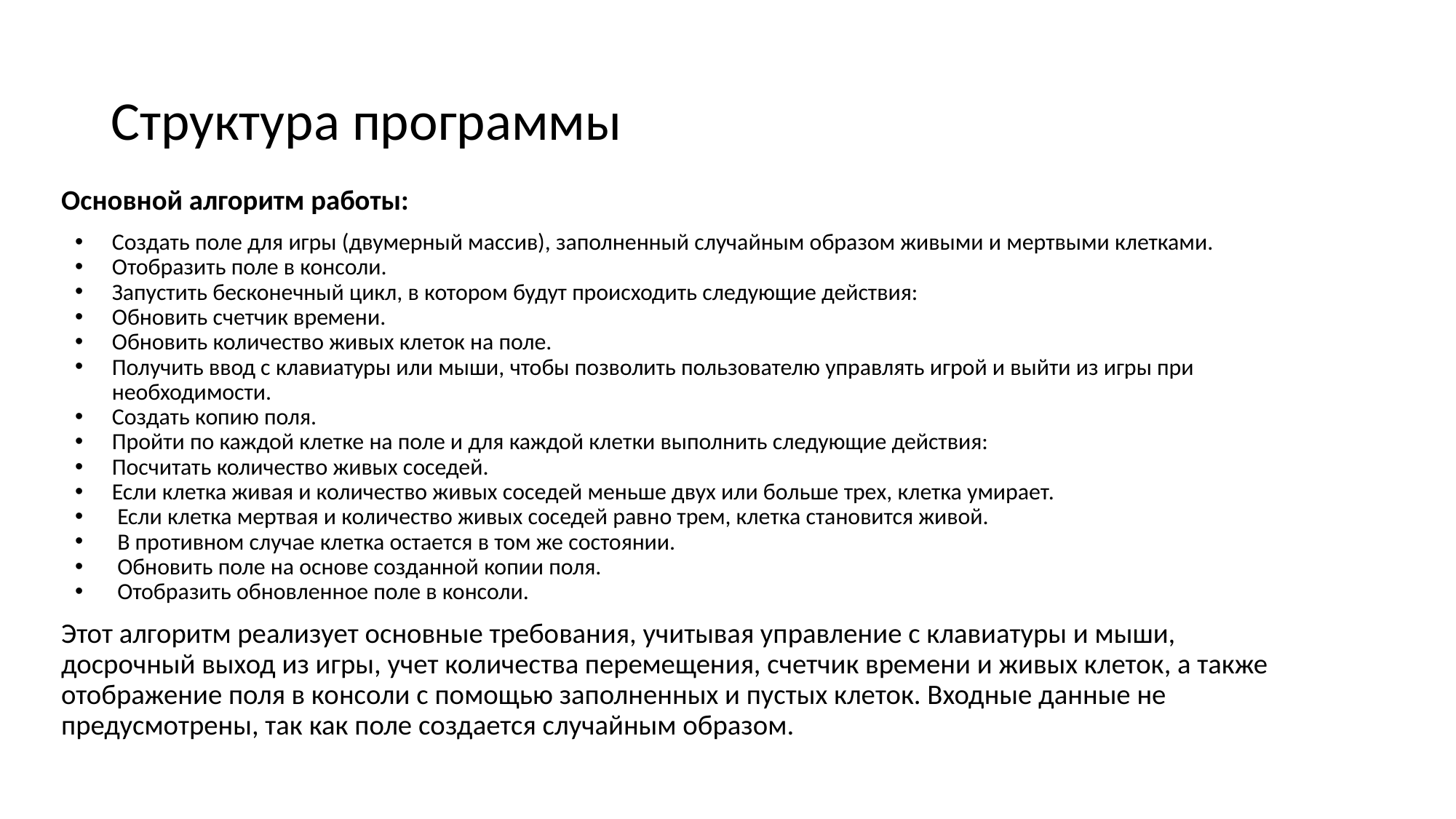

# Структура программы
Основной алгоритм работы:
Создать поле для игры (двумерный массив), заполненный случайным образом живыми и мертвыми клетками.
Отобразить поле в консоли.
Запустить бесконечный цикл, в котором будут происходить следующие действия:
Обновить счетчик времени.
Обновить количество живых клеток на поле.
Получить ввод с клавиатуры или мыши, чтобы позволить пользователю управлять игрой и выйти из игры при необходимости.
Создать копию поля.
Пройти по каждой клетке на поле и для каждой клетки выполнить следующие действия:
Посчитать количество живых соседей.
Если клетка живая и количество живых соседей меньше двух или больше трех, клетка умирает.
 Если клетка мертвая и количество живых соседей равно трем, клетка становится живой.
 В противном случае клетка остается в том же состоянии.
 Обновить поле на основе созданной копии поля.
 Отобразить обновленное поле в консоли.
Этот алгоритм реализует основные требования, учитывая управление с клавиатуры и мыши, досрочный выход из игры, учет количества перемещения, счетчик времени и живых клеток, а также отображение поля в консоли с помощью заполненных и пустых клеток. Входные данные не предусмотрены, так как поле создается случайным образом.